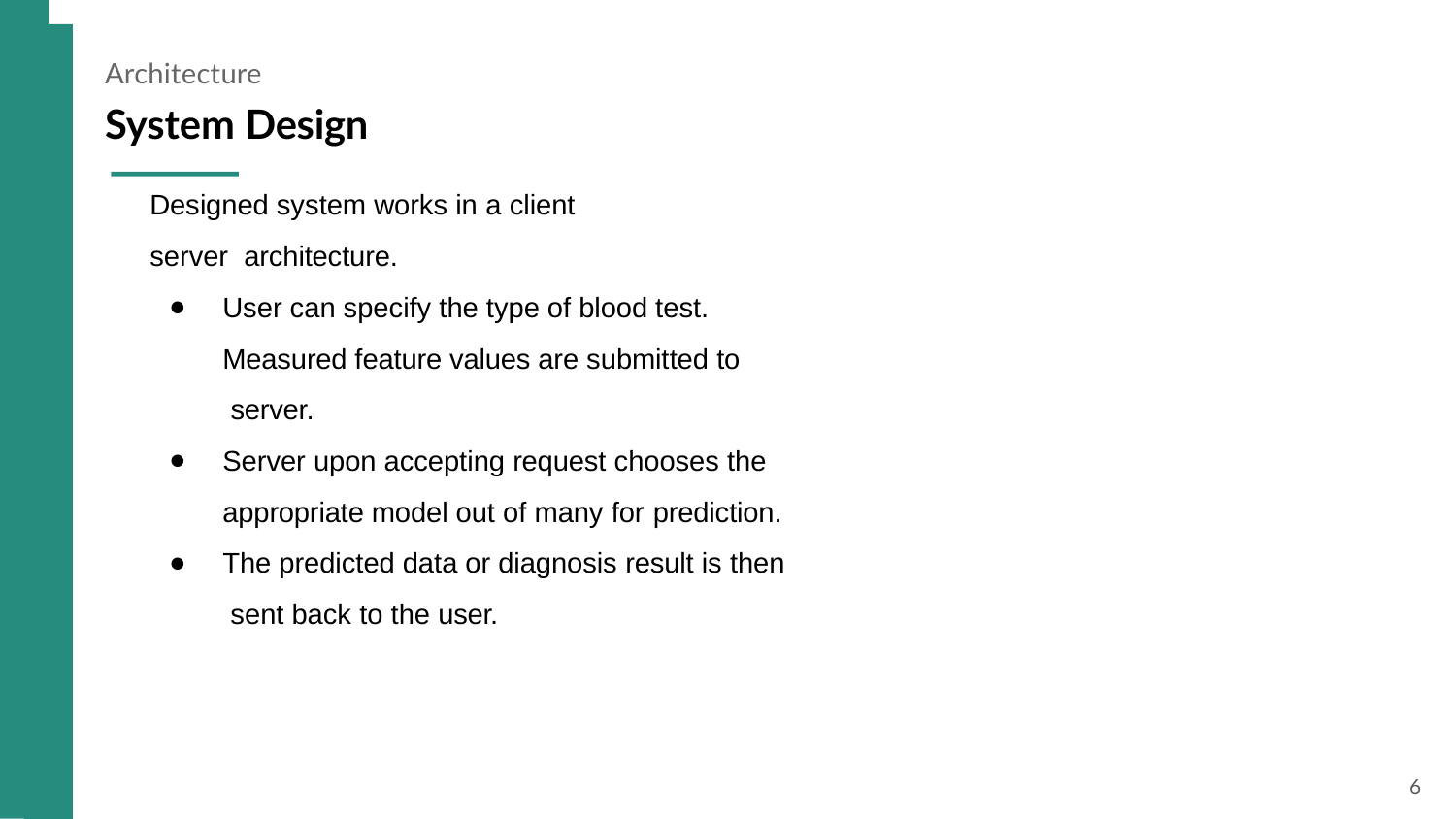

# Architecture
System Design
Designed system works in a client server  architecture.
User can specify the type of blood test.  Measured feature values are submitted to  server.
Server upon accepting request chooses the  appropriate model out of many for prediction.
The predicted data or diagnosis result is then  sent back to the user.

6